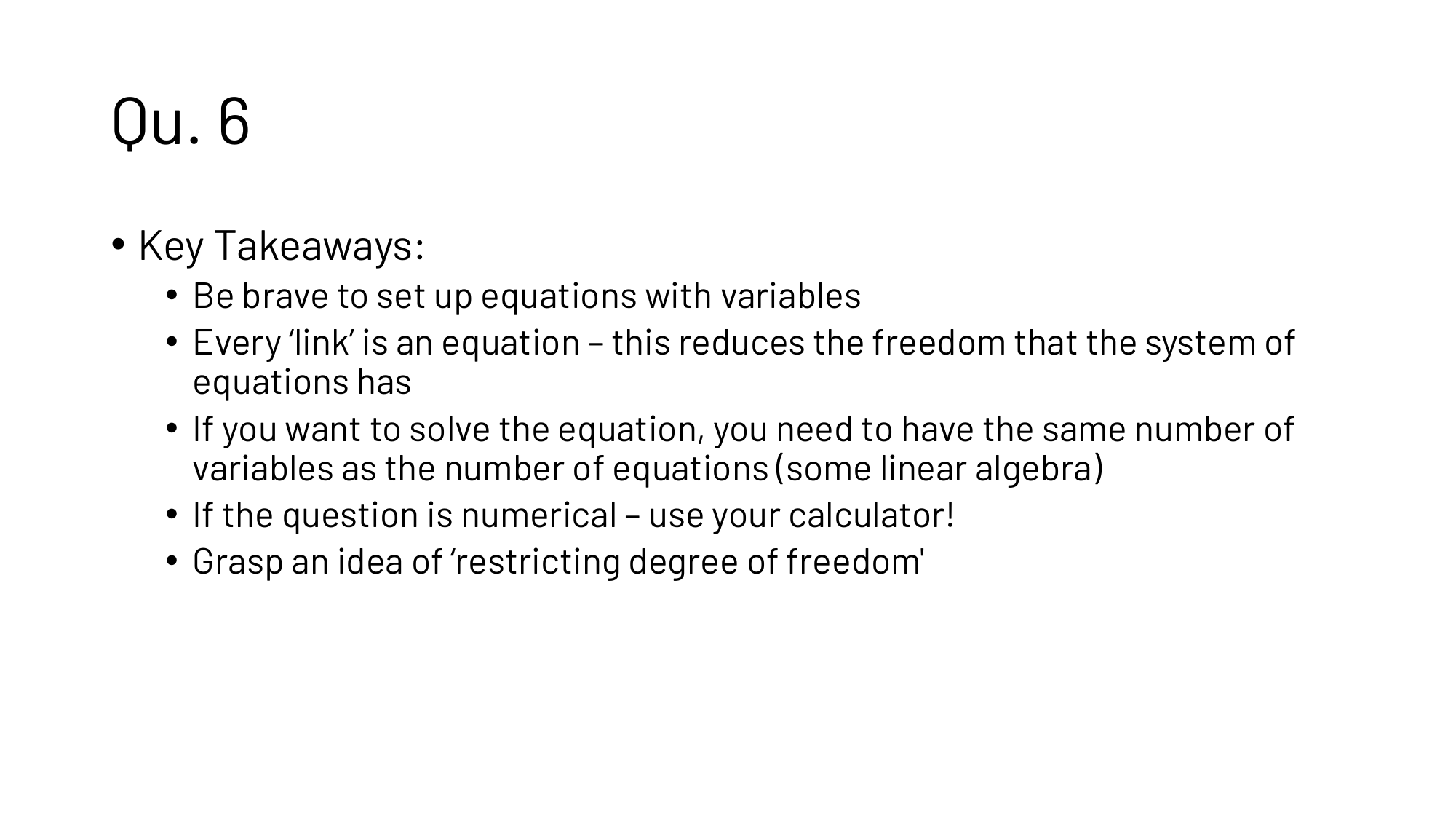

# Qu. 6
Key Takeaways:
Be brave to set up equations with variables
Every ‘link’ is an equation – this reduces the freedom that the system of equations has
If you want to solve the equation, you need to have the same number of variables as the number of equations (some linear algebra)
If the question is numerical – use your calculator!
Grasp an idea of ‘restricting degree of freedom'